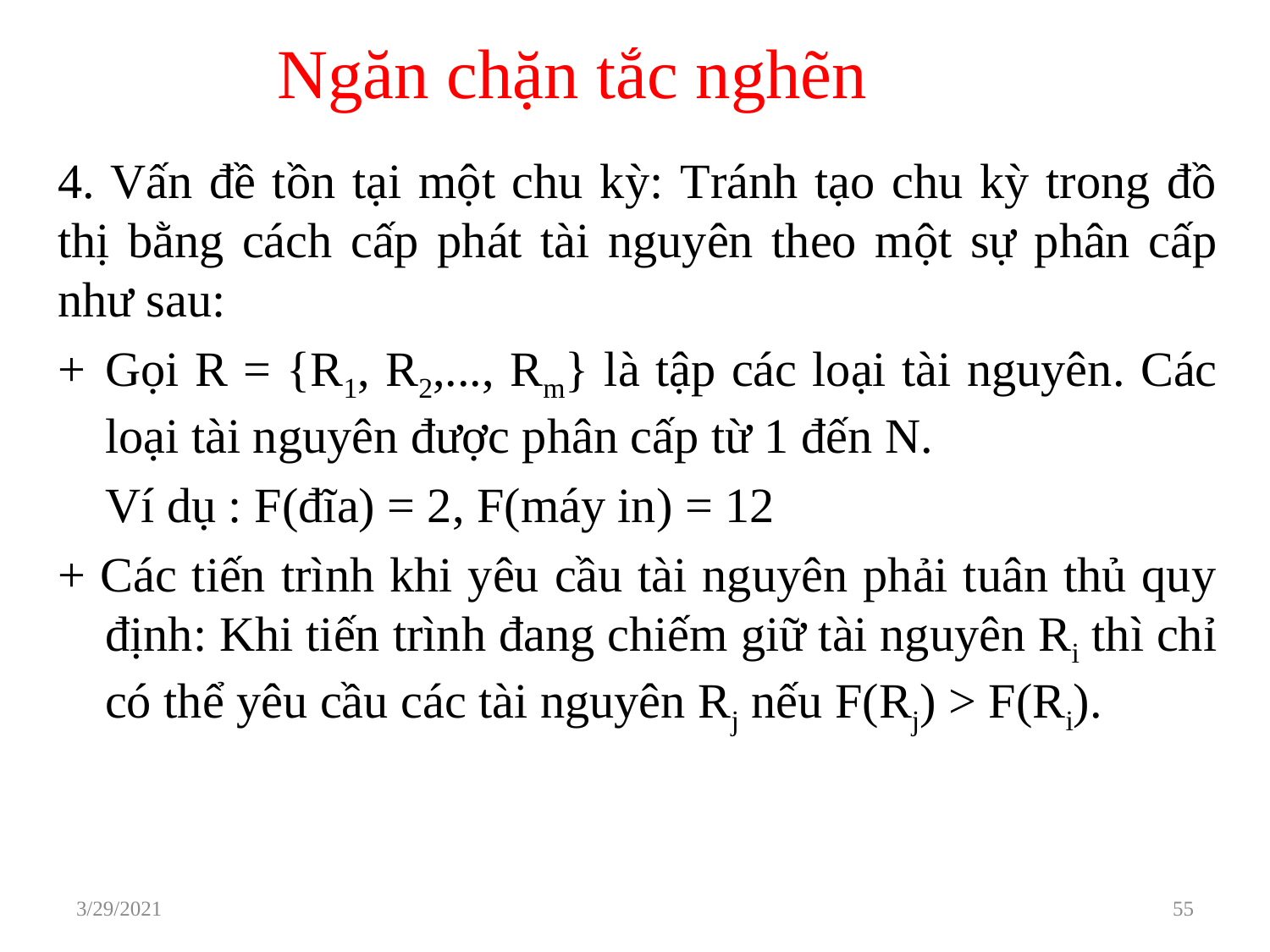

# Ngăn chặn tắc nghẽn
4. Vấn đề tồn tại một chu kỳ: Tránh tạo chu kỳ trong đồ thị bằng cách cấp phát tài nguyên theo một sự phân cấp như sau:
+	Gọi R = {R1, R2,..., Rm} là tập các loại tài nguyên. Các loại tài nguyên được phân cấp từ 1 đến N.
	Ví dụ : F(đĩa) = 2, F(máy in) = 12
+ Các tiến trình khi yêu cầu tài nguyên phải tuân thủ quy định: Khi tiến trình đang chiếm giữ tài nguyên Ri thì chỉ có thể yêu cầu các tài nguyên Rj nếu F(Rj) > F(Ri).
3/29/2021
55